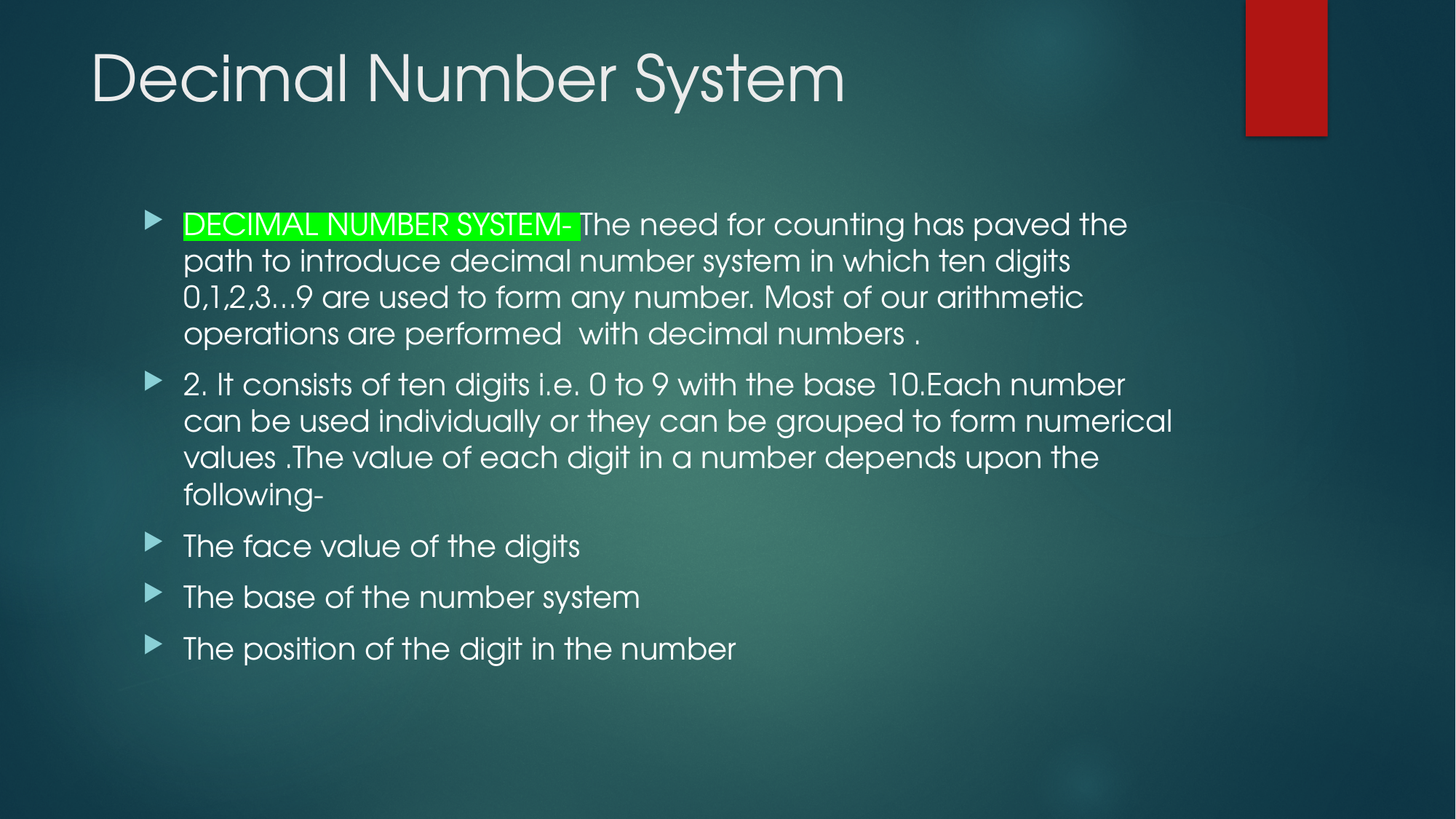

# Decimal Number System
DECIMAL NUMBER SYSTEM- The need for counting has paved the path to introduce decimal number system in which ten digits 0,1,2,3…9 are used to form any number. Most of our arithmetic operations are performed  with decimal numbers .
2. It consists of ten digits i.e. 0 to 9 with the base 10.Each number can be used individually or they can be grouped to form numerical values .The value of each digit in a number depends upon the following-
The face value of the digits
The base of the number system
The position of the digit in the number